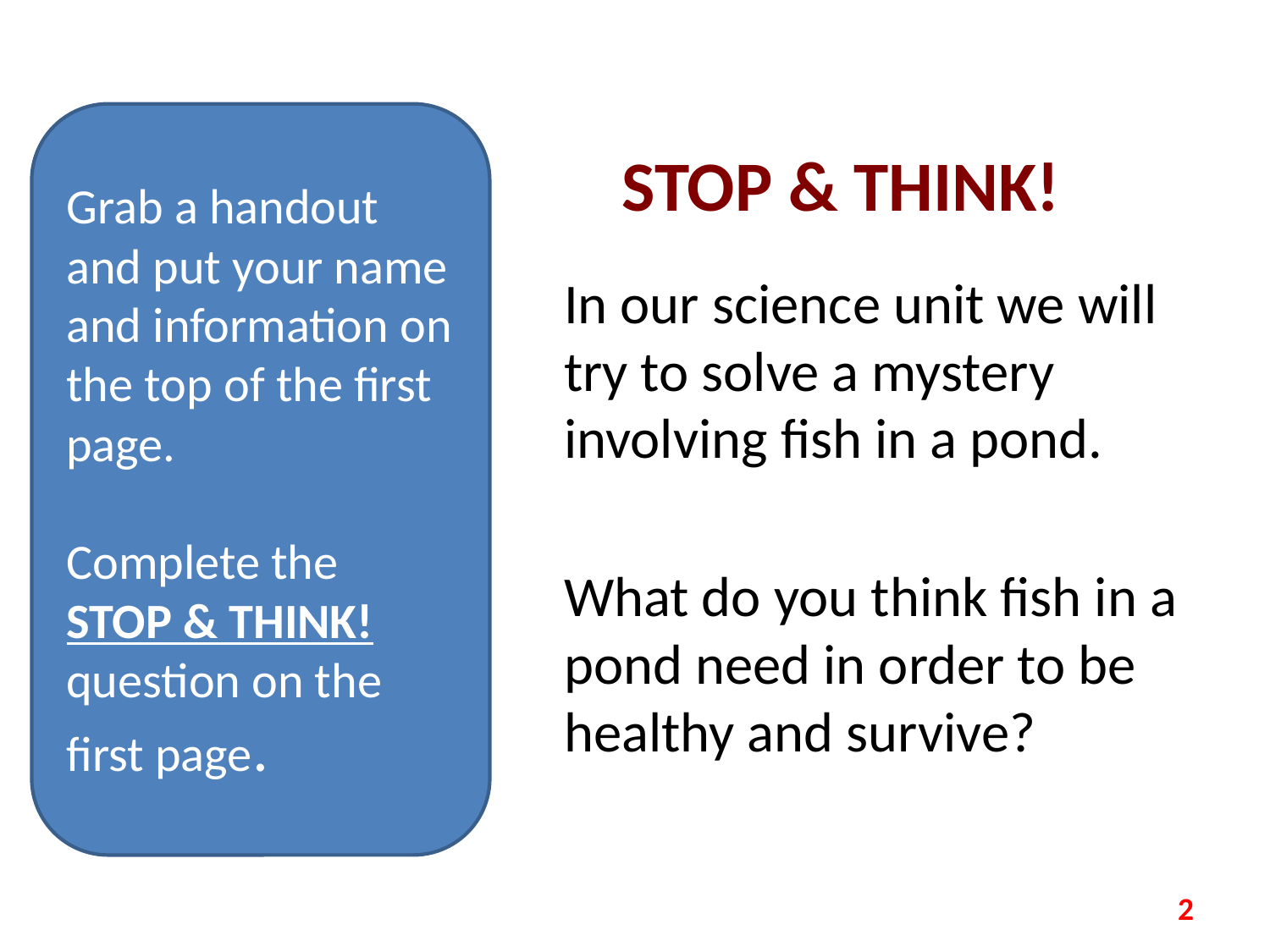

Grab a handout and put your name and information on the top of the first page.

Complete the STOP & THINK! question on the first page.
# STOP & THINK!
In our science unit we will try to solve a mystery involving fish in a pond.

What do you think fish in a pond need in order to be healthy and survive?
2